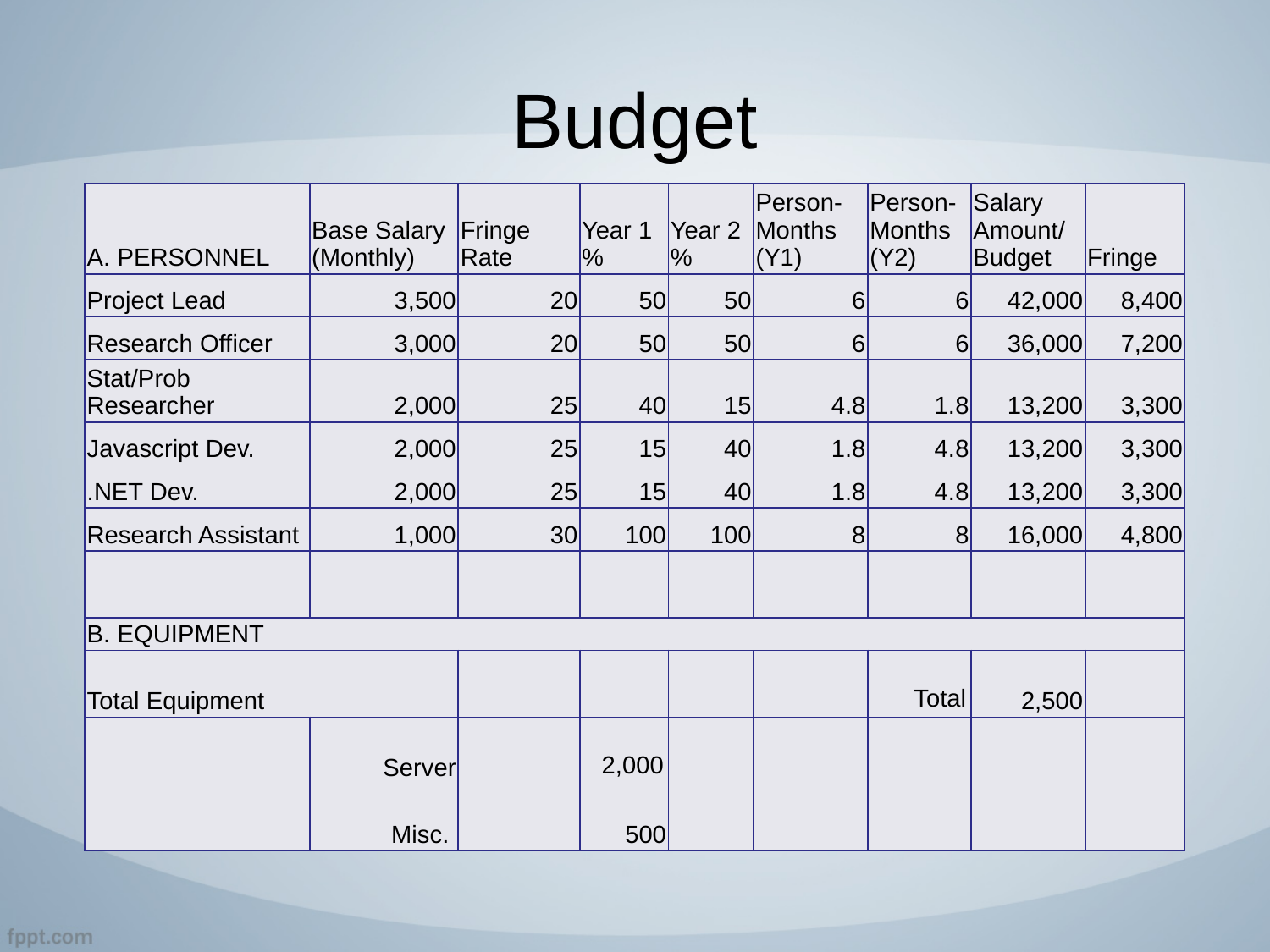

# Budget
| A. PERSONNEL | Base Salary (Monthly) | Fringe Rate | Year 1 % | Year 2 % | Person- Months (Y1) | Person- Months (Y2) | Salary Amount/ Budget | Fringe |
| --- | --- | --- | --- | --- | --- | --- | --- | --- |
| Project Lead | 3,500 | 20 | 50 | 50 | 6 | 6 | 42,000 | 8,400 |
| Research Officer | 3,000 | 20 | 50 | 50 | 6 | 6 | 36,000 | 7,200 |
| Stat/Prob Researcher | 2,000 | 25 | 40 | 15 | 4.8 | 1.8 | 13,200 | 3,300 |
| Javascript Dev. | 2,000 | 25 | 15 | 40 | 1.8 | 4.8 | 13,200 | 3,300 |
| .NET Dev. | 2,000 | 25 | 15 | 40 | 1.8 | 4.8 | 13,200 | 3,300 |
| Research Assistant | 1,000 | 30 | 100 | 100 | 8 | 8 | 16,000 | 4,800 |
|  |  |  |  |  |  |  |  |  |
| B. EQUIPMENT |  |  |  |  |  |  |  |  |
| Total Equipment |  |  |  |  |  | Total | 2,500 |  |
|  | Server |  | 2,000 |  |  |  |  |  |
|  | Misc. |  | 500 |  |  |  |  |  |